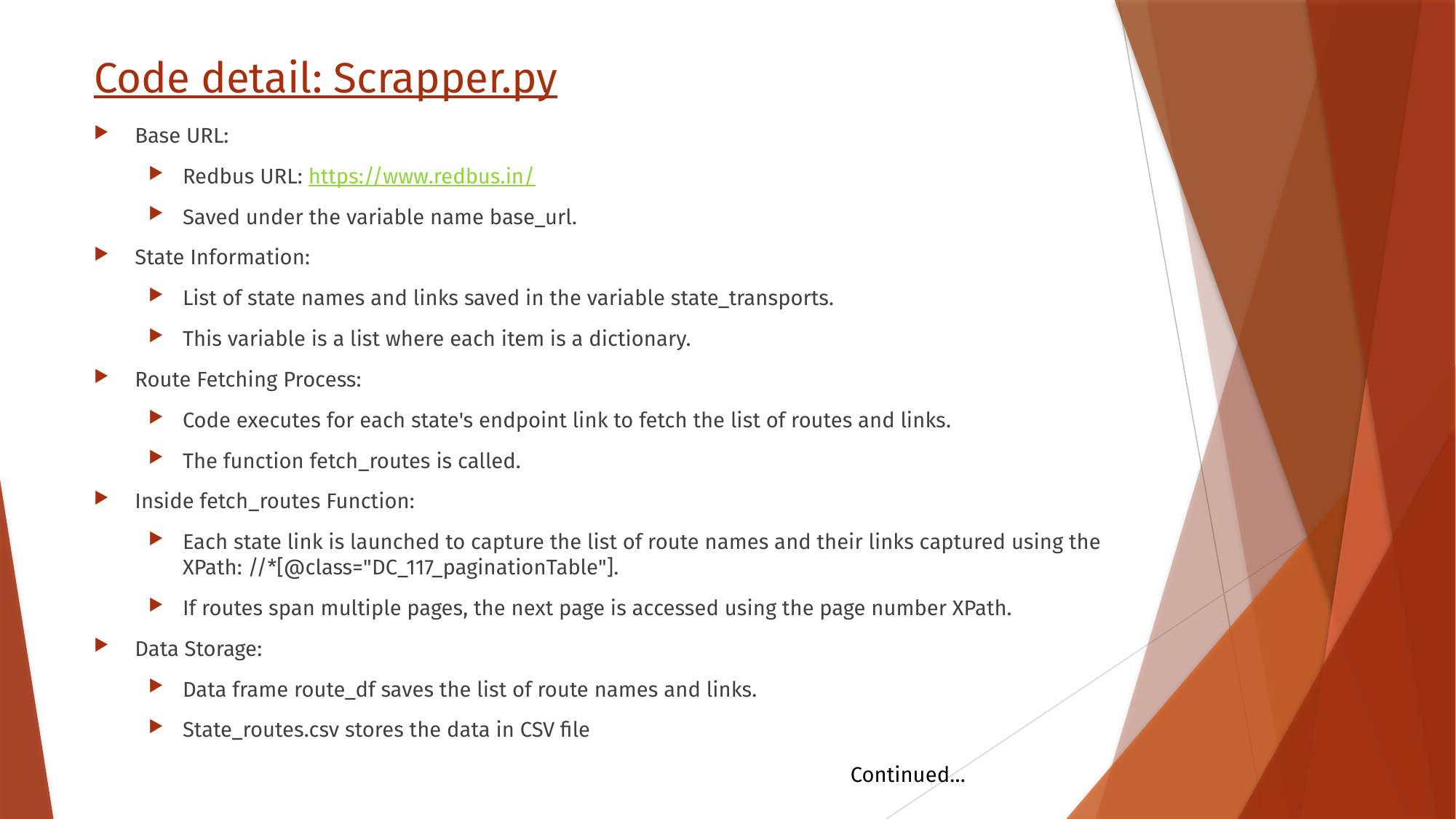

# Code detail: Scrapper.py
Base URL:
Redbus URL: https://www.redbus.in/
Saved under the variable name base_url.
State Information:
List of state names and links saved in the variable state_transports.
This variable is a list where each item is a dictionary.
Route Fetching Process:
Code executes for each state's endpoint link to fetch the list of routes and links.
The function fetch_routes is called.
Inside fetch_routes Function:
Each state link is launched to capture the list of route names and their links captured using the XPath: //*[@class="DC_117_paginationTable"].
If routes span multiple pages, the next page is accessed using the page number XPath.
Data Storage:
Data frame route_df saves the list of route names and links.
State_routes.csv stores the data in CSV file
Continued…